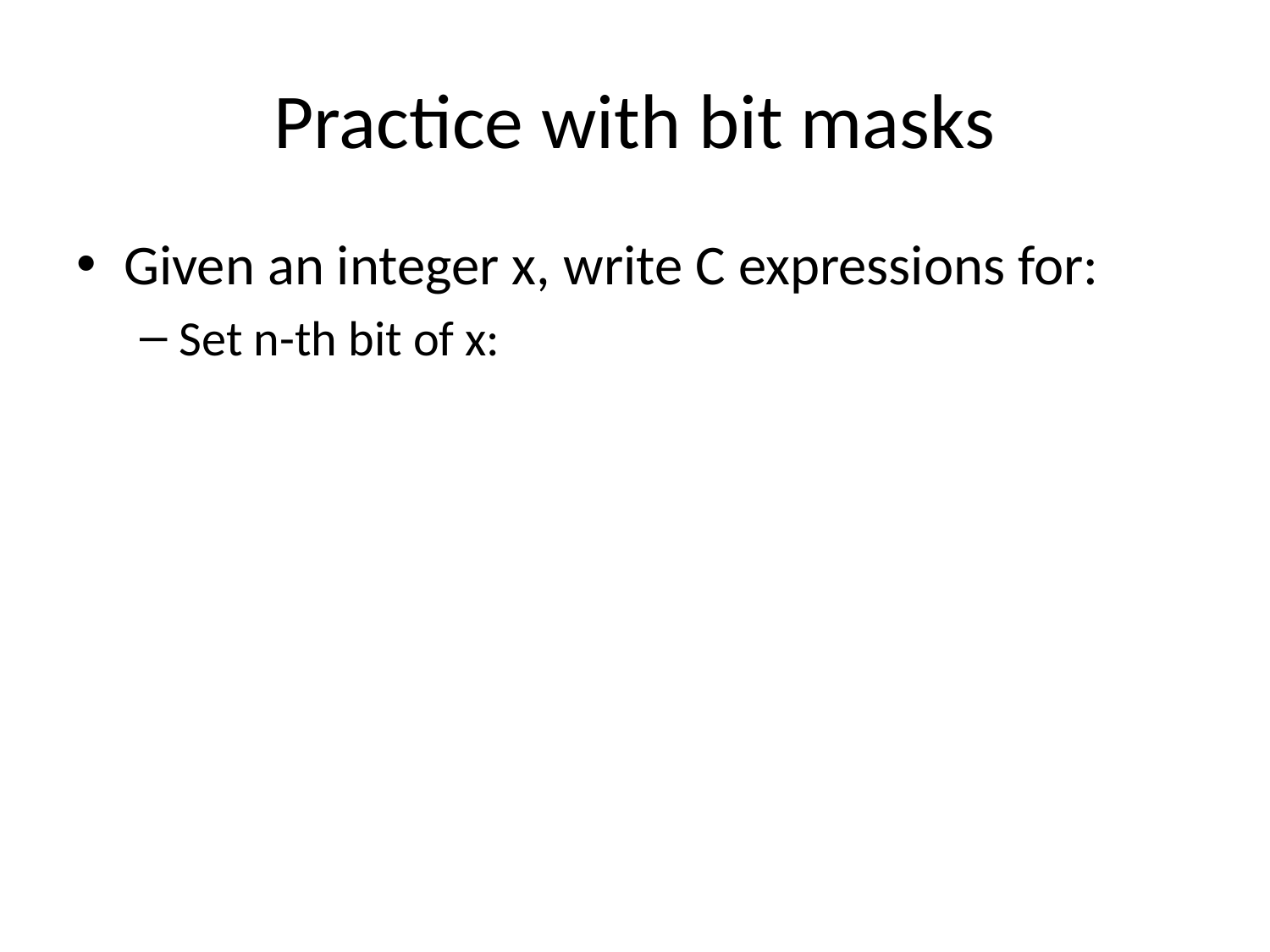

# Practice with bit masks
Given an integer x, write C expressions for:
Set n-th bit of x: